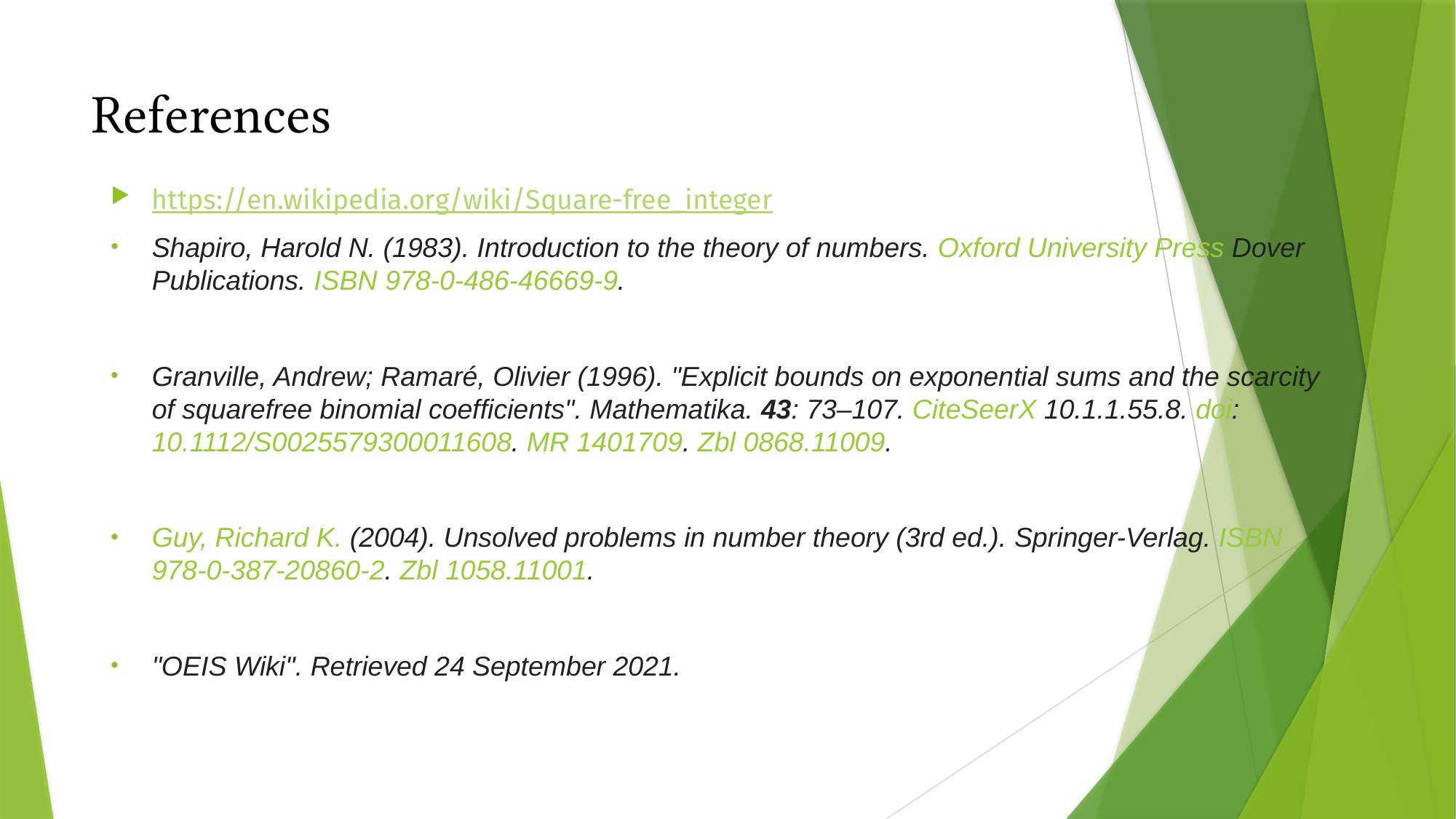

# References
https://en.wikipedia.org/wiki/Square-free_integer
Shapiro, Harold N. (1983). Introduction to the theory of numbers. Oxford University Press Dover Publications. ISBN 978-0-486-46669-9.

Granville, Andrew; Ramaré, Olivier (1996). "Explicit bounds on exponential sums and the scarcity of squarefree binomial coefficients". Mathematika. 43: 73–107. CiteSeerX 10.1.1.55.8. doi:10.1112/S0025579300011608. MR 1401709. Zbl 0868.11009.

Guy, Richard K. (2004). Unsolved problems in number theory (3rd ed.). Springer-Verlag. ISBN 978-0-387-20860-2. Zbl 1058.11001.

"OEIS Wiki". Retrieved 24 September 2021.